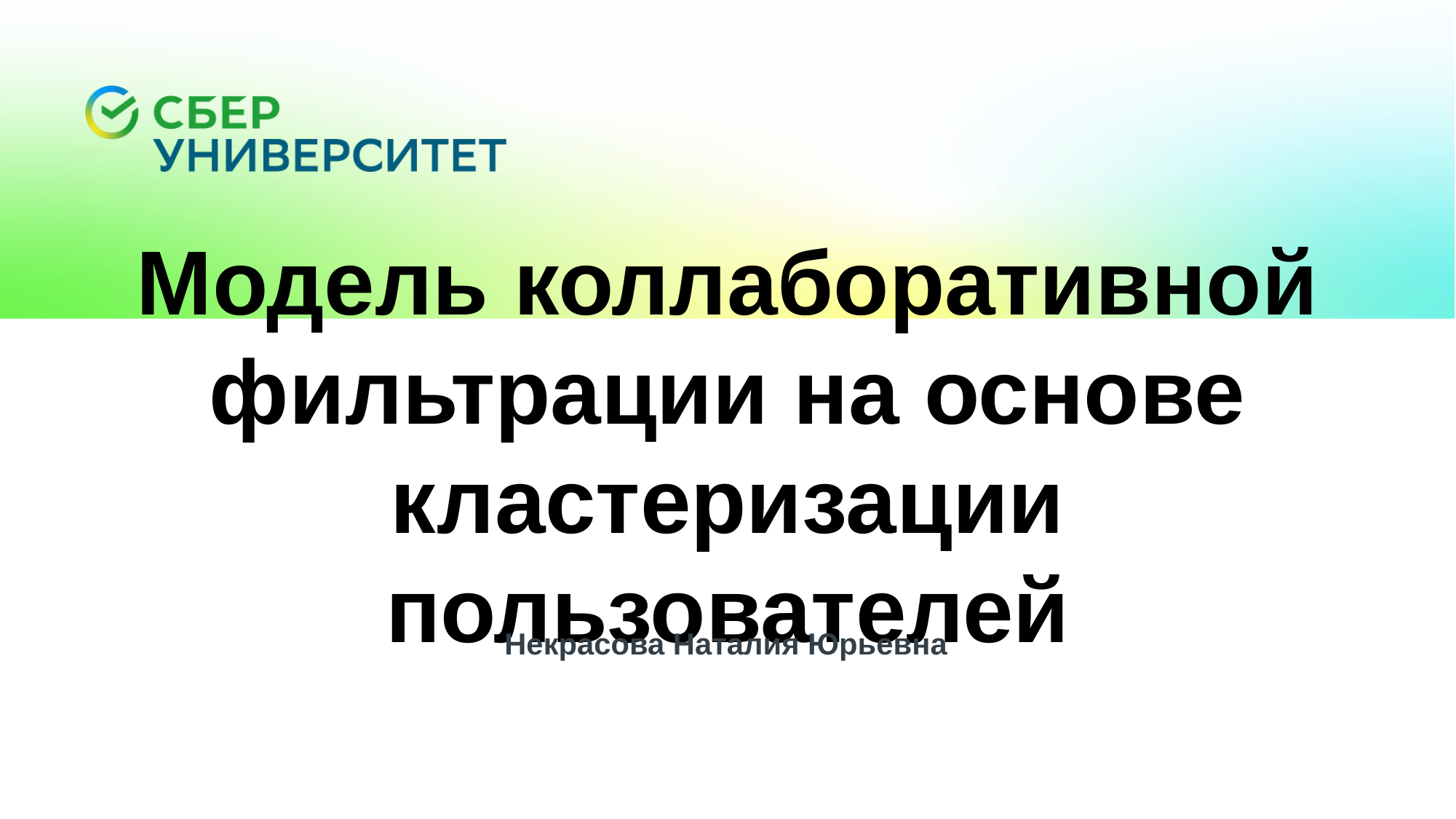

Модель коллаборативной фильтрации на основе кластеризации пользователей

Некрасова Наталия Юрьевна